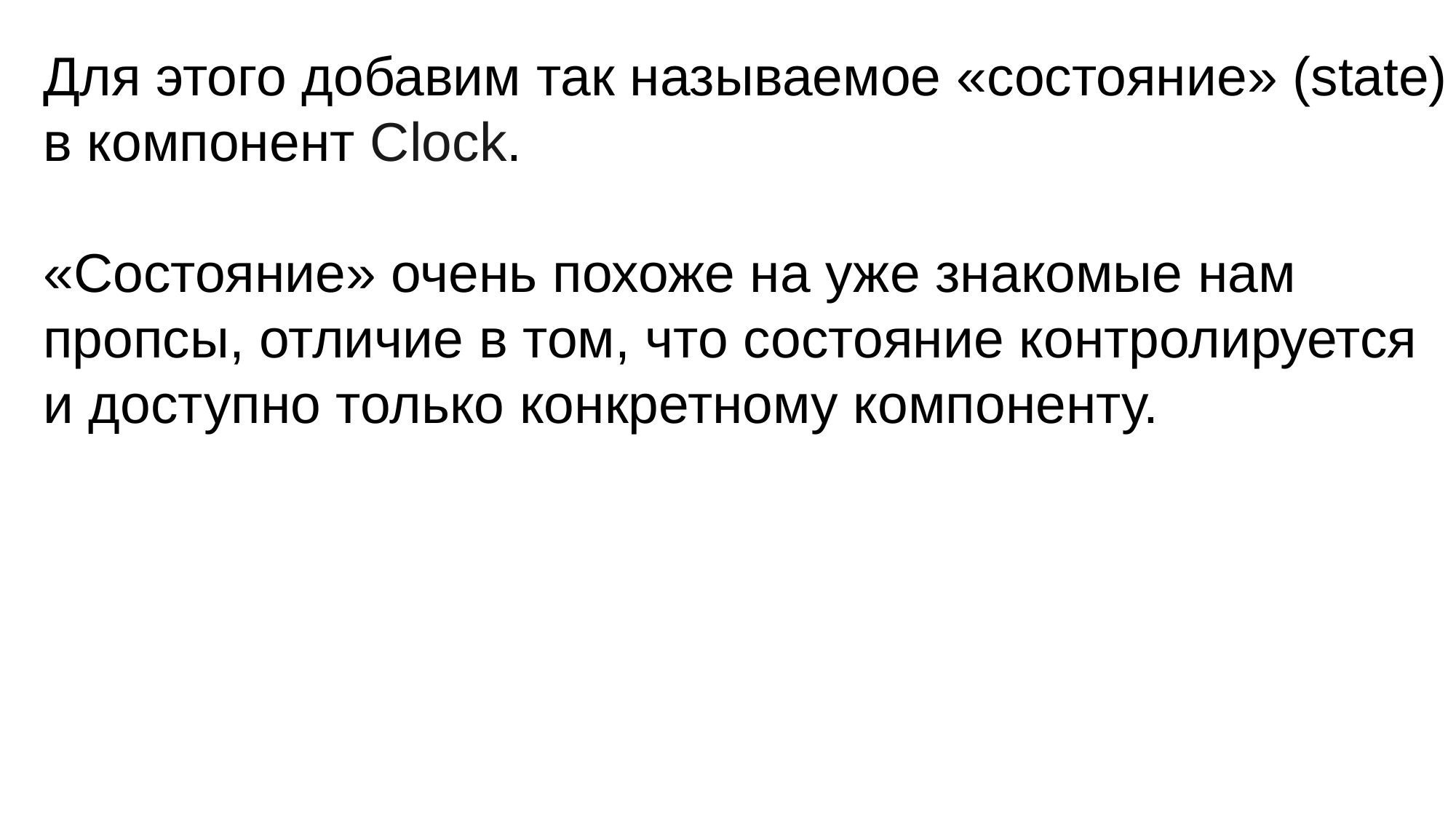

# Для этого добавим так называемое «состояние» (state) в компонент Clock.
«Состояние» очень похоже на уже знакомые нам пропсы, отличие в том, что состояние контролируется и доступно только конкретному компоненту.